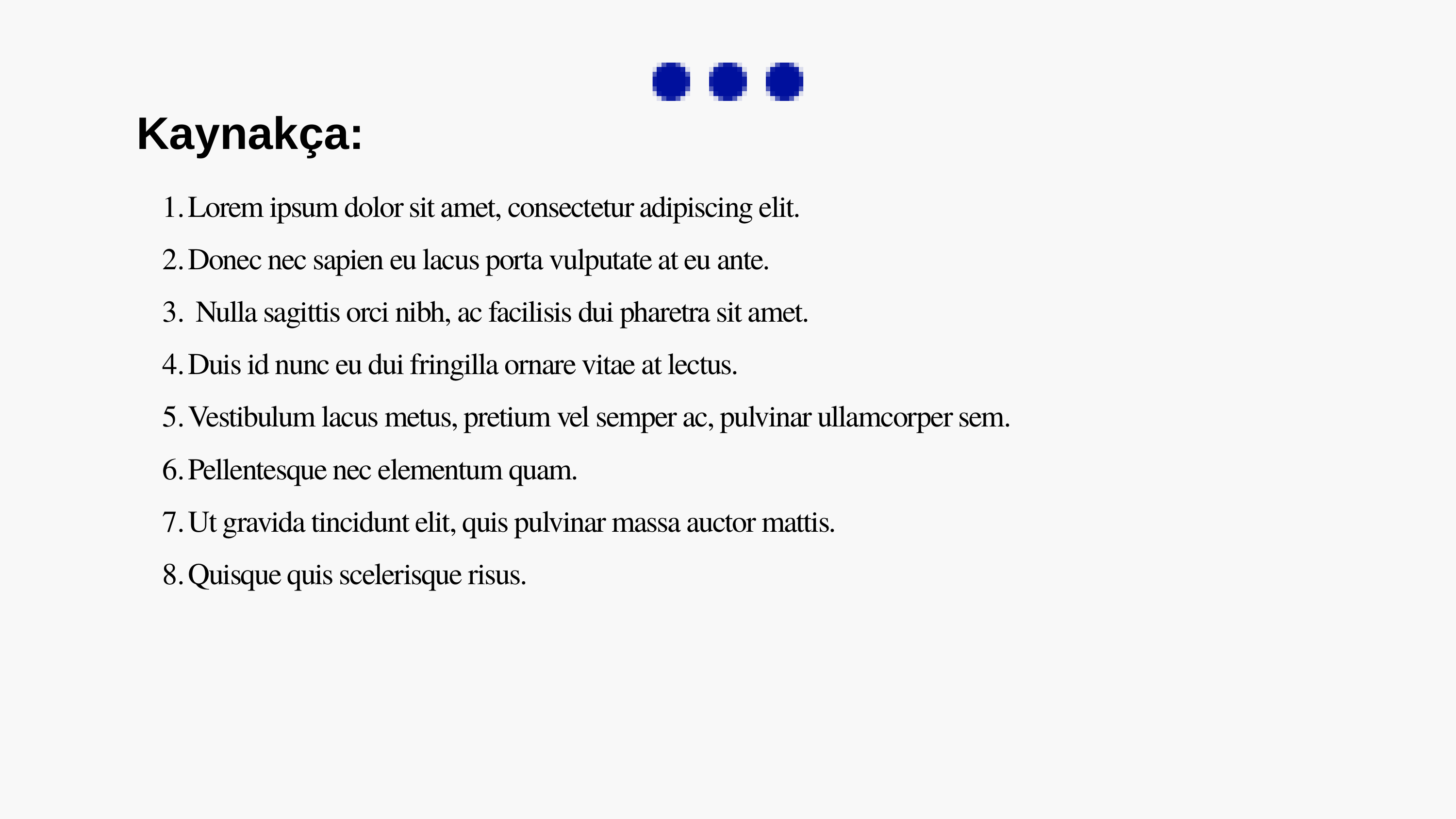

Kaynakça:
Lorem ipsum dolor sit amet, consectetur adipiscing elit.
Donec nec sapien eu lacus porta vulputate at eu ante.
 Nulla sagittis orci nibh, ac facilisis dui pharetra sit amet.
Duis id nunc eu dui fringilla ornare vitae at lectus.
Vestibulum lacus metus, pretium vel semper ac, pulvinar ullamcorper sem.
Pellentesque nec elementum quam.
Ut gravida tincidunt elit, quis pulvinar massa auctor mattis.
Quisque quis scelerisque risus.